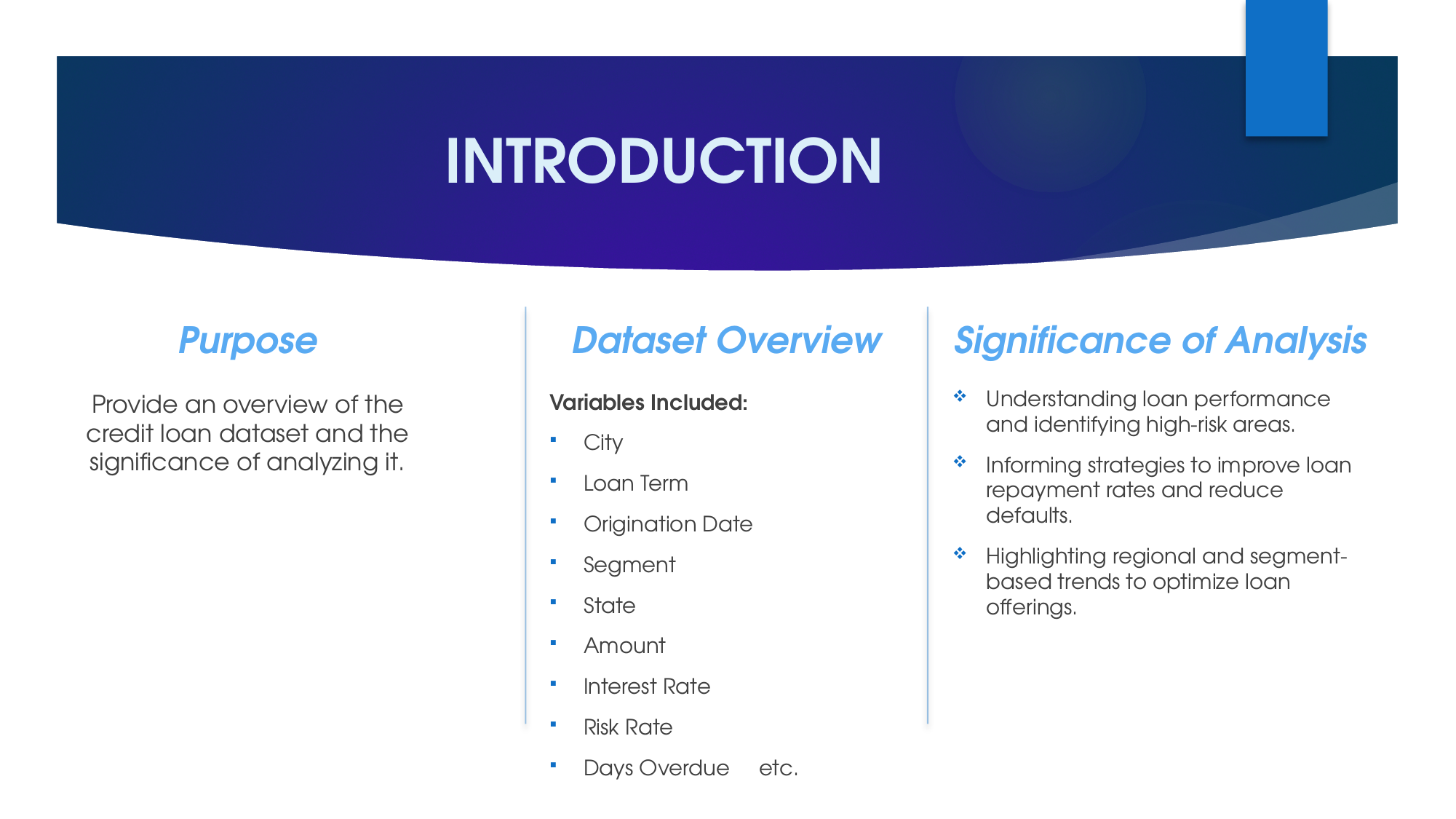

# INTRODUCTION
Purpose
Dataset Overview
Significance of Analysis
Understanding loan performance and identifying high-risk areas.
Informing strategies to improve loan repayment rates and reduce defaults.
Highlighting regional and segment-based trends to optimize loan offerings.
Provide an overview of the credit loan dataset and the significance of analyzing it.
Variables Included:
City
Loan Term
Origination Date
Segment
State
Amount
Interest Rate
Risk Rate
Days Overdue     etc.